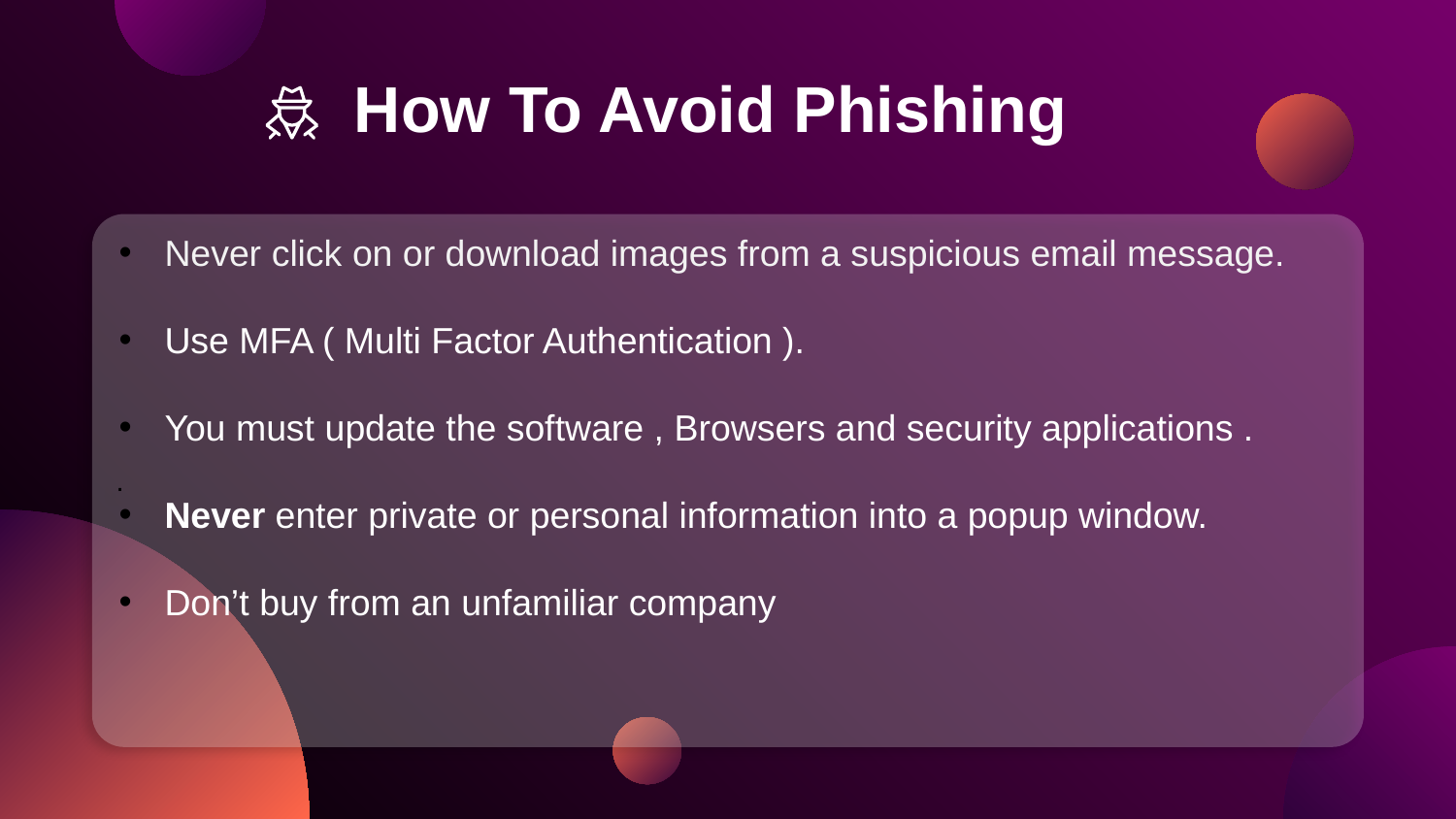

# How To Avoid Phishing

.
Never click on or download images from a suspicious email message.
Use MFA ( Multi Factor Authentication ).

You must update the software , Browsers and security applications .

Never enter private or personal information into a popup window.

Don’t buy from an unfamiliar company